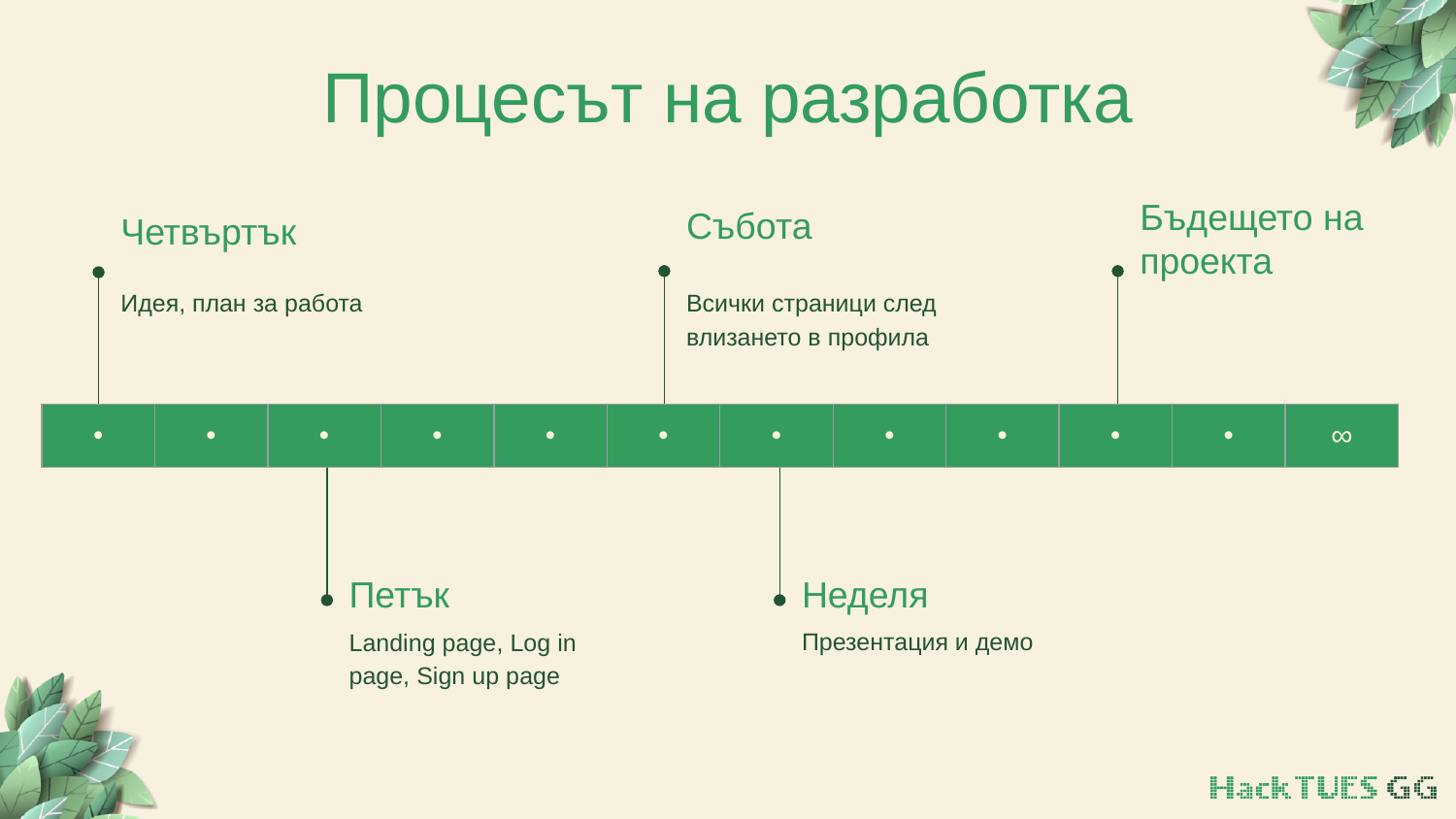

# Процесът на разработка
Събота
Четвъртък
Бъдещето на проекта
Идея, план за работа
Всички страници след влизането в профила

| • | • | • | • | • | • | • | • | • | • | • | ∞ |
| --- | --- | --- | --- | --- | --- | --- | --- | --- | --- | --- | --- |
Неделя
Петък
Презентация и демо
Landing page, Log in page, Sign up page